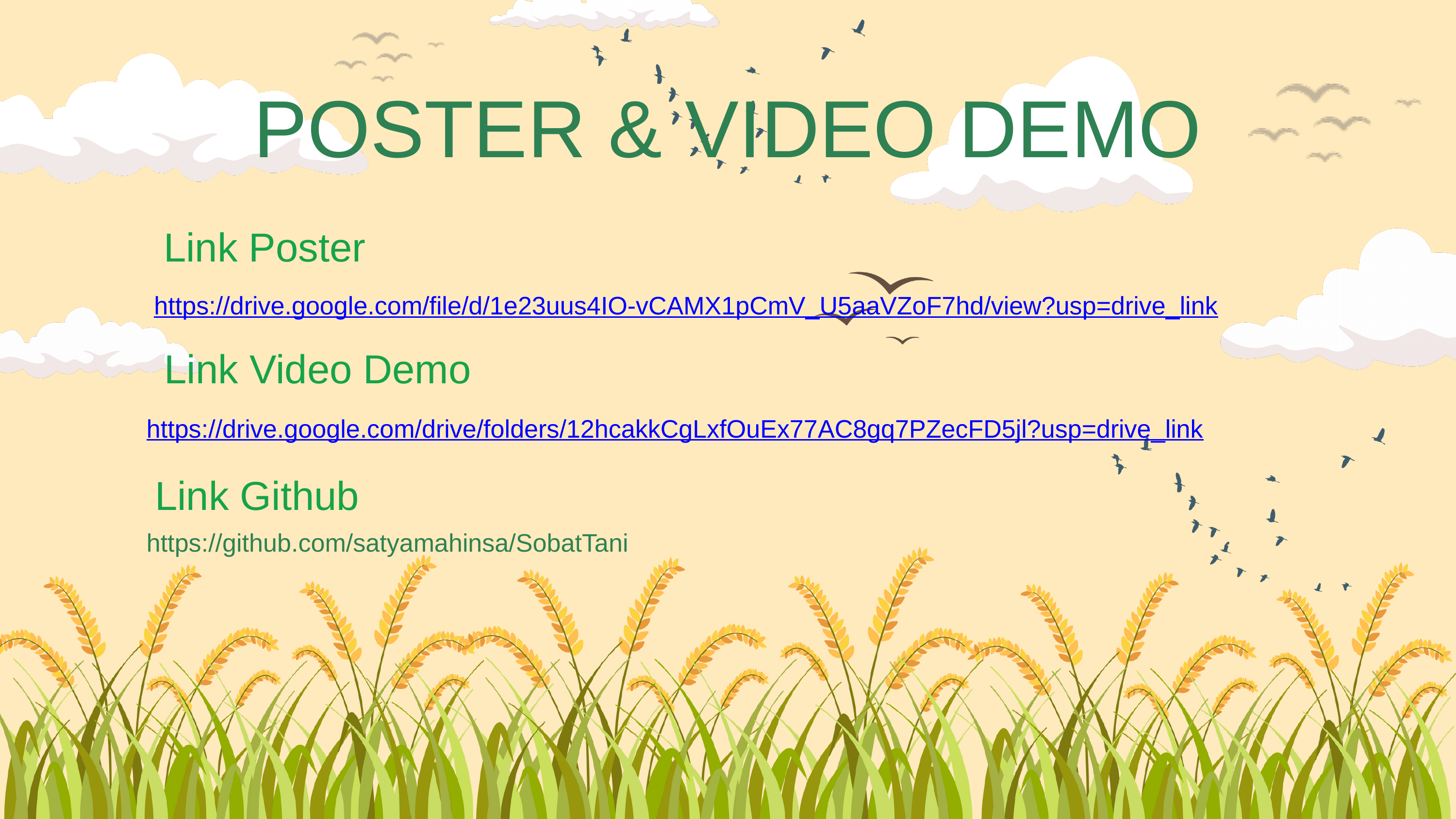

POSTER & VIDEO DEMO

Link Poster

https://drive.google.com/file/d/1e23uus4IO-vCAMX1pCmV_U5aaVZoF7hd/view?usp=drive_link

Link Video Demo
https://drive.google.com/drive/folders/12hcakkCgLxfOuEx77AC8gq7PZecFD5jl?usp=drive_link

Link Github
https://github.com/satyamahinsa/SobatTani